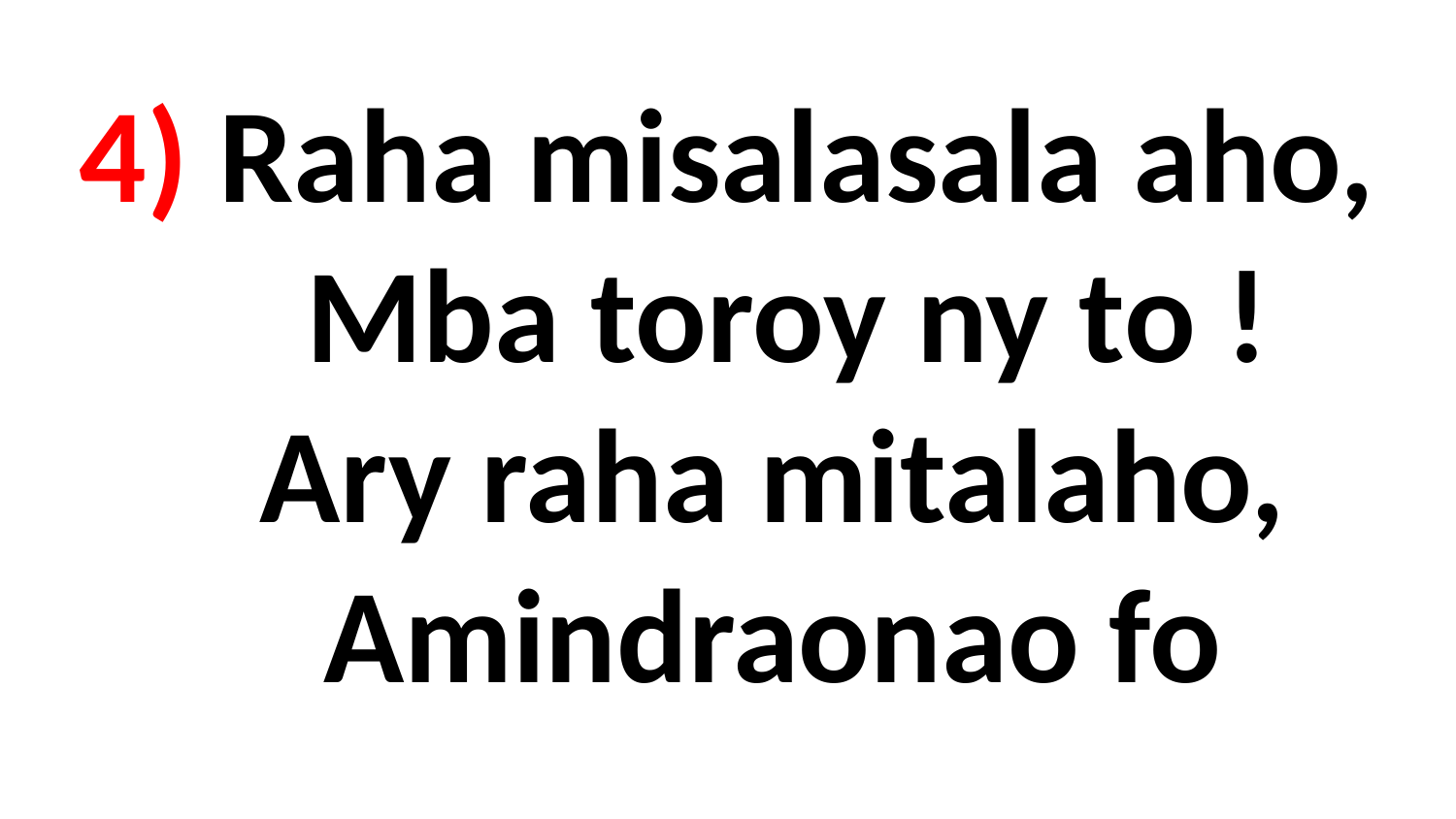

# 4) Raha misalasala aho, Mba toroy ny to ! Ary raha mitalaho, Amindraonao fo